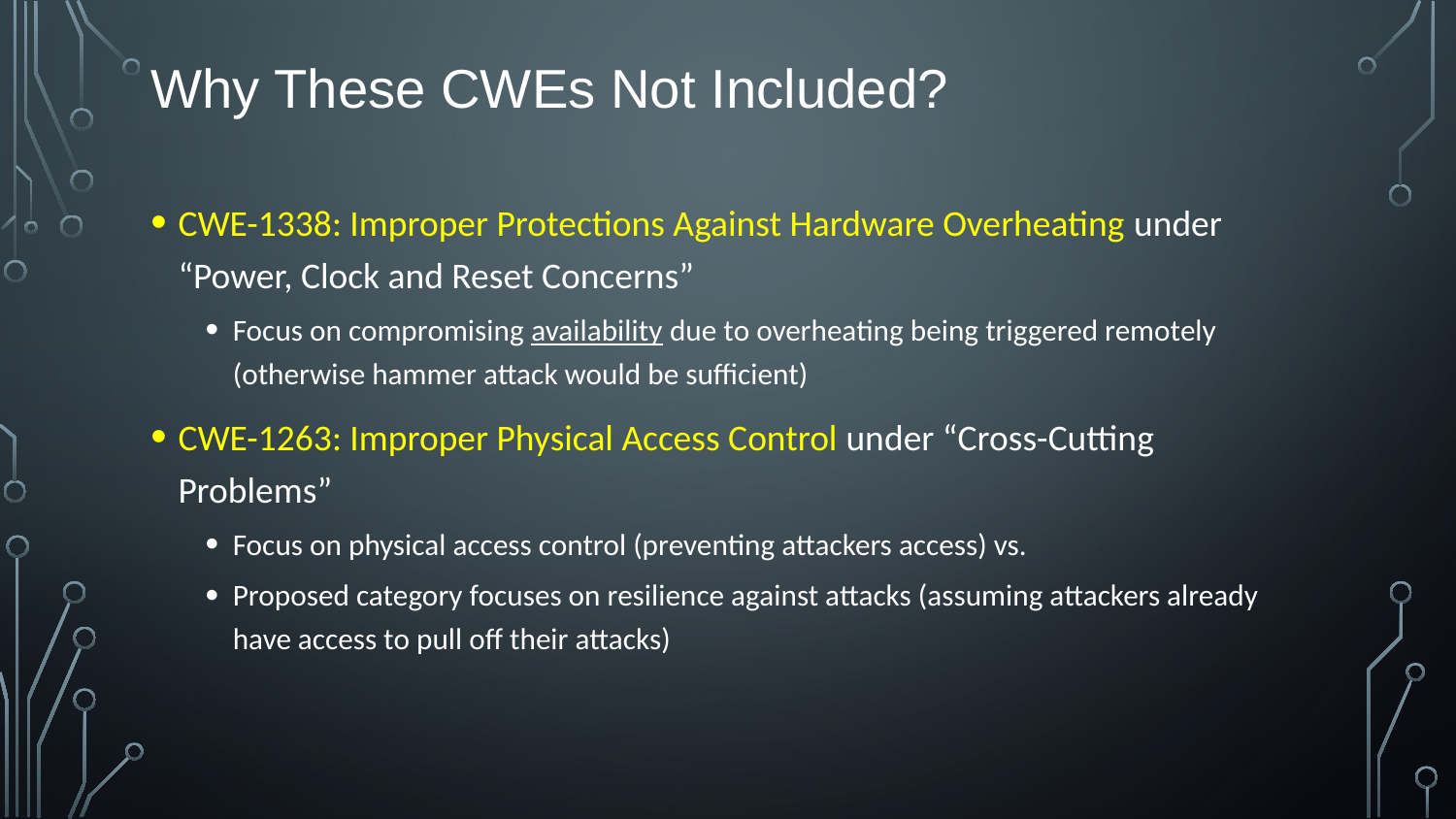

# Why These CWEs Not Included?
CWE-1338: Improper Protections Against Hardware Overheating under “Power, Clock and Reset Concerns”
Focus on compromising availability due to overheating being triggered remotely (otherwise hammer attack would be sufficient)
CWE-1263: Improper Physical Access Control under “Cross-Cutting Problems”
Focus on physical access control (preventing attackers access) vs.
Proposed category focuses on resilience against attacks (assuming attackers already have access to pull off their attacks)